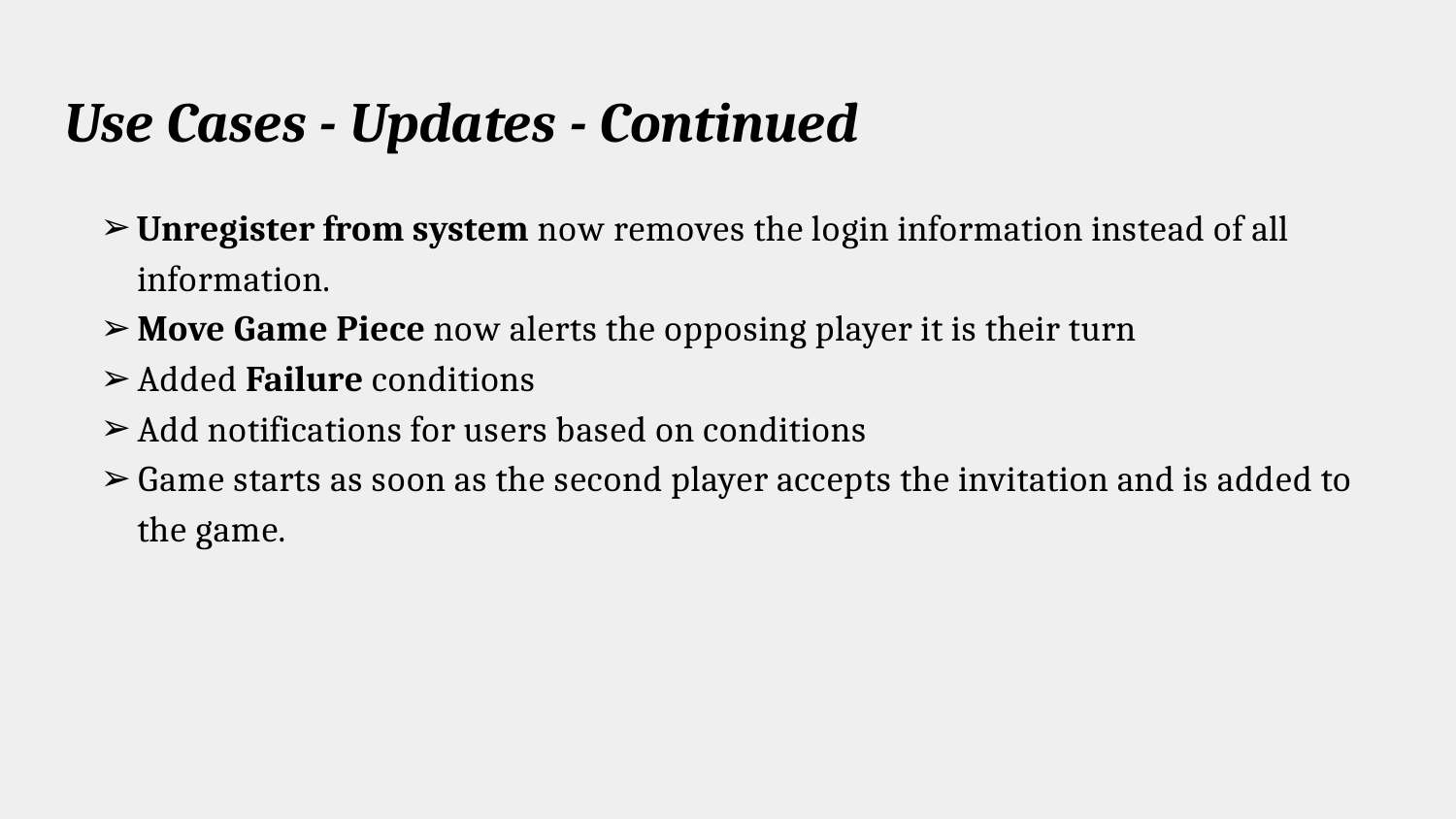

# Use Cases - Updates - Continued
Unregister from system now removes the login information instead of all information.
Move Game Piece now alerts the opposing player it is their turn
Added Failure conditions
Add notifications for users based on conditions
Game starts as soon as the second player accepts the invitation and is added to the game.